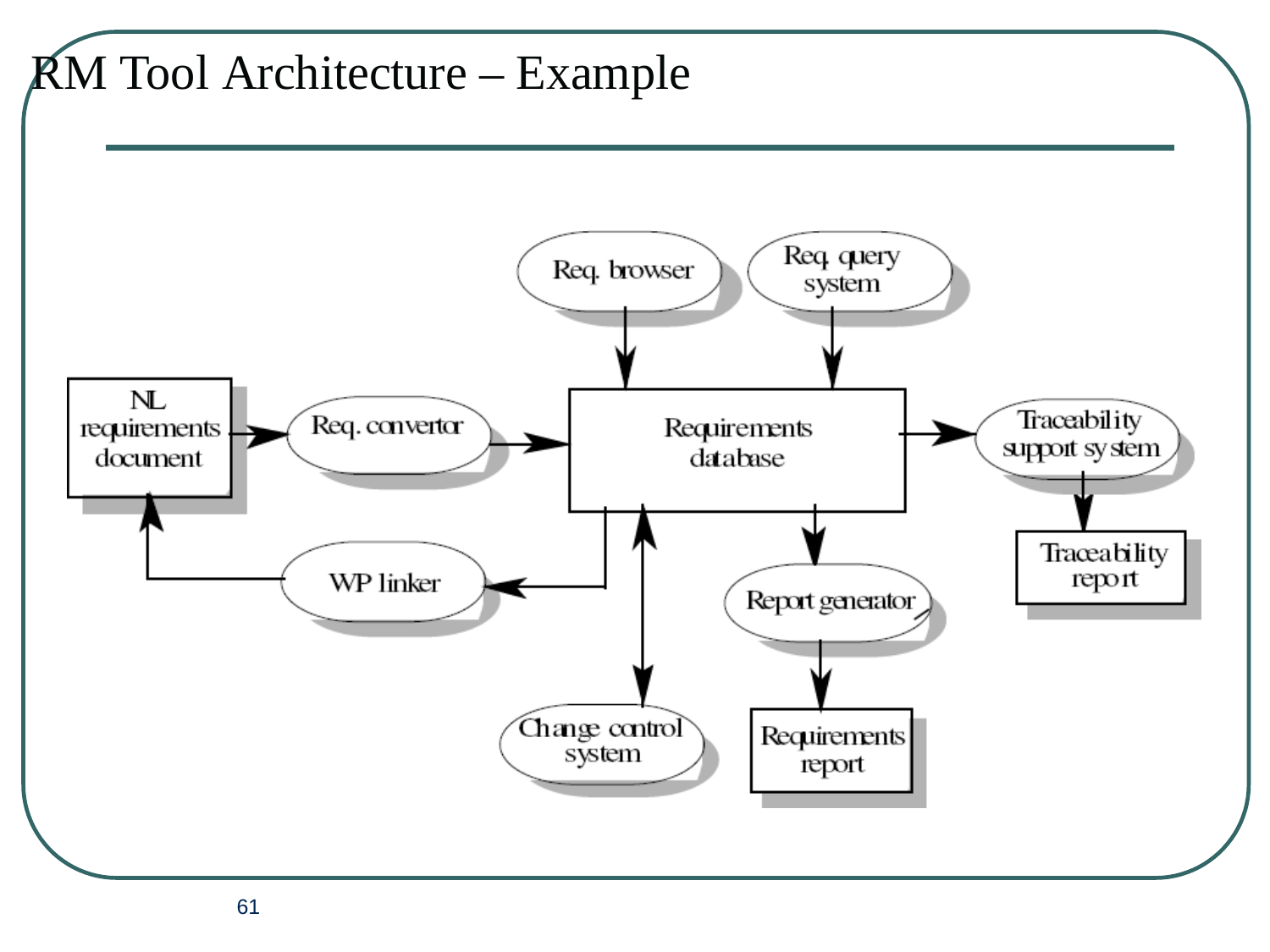

# RM Tool Architecture – Example

61